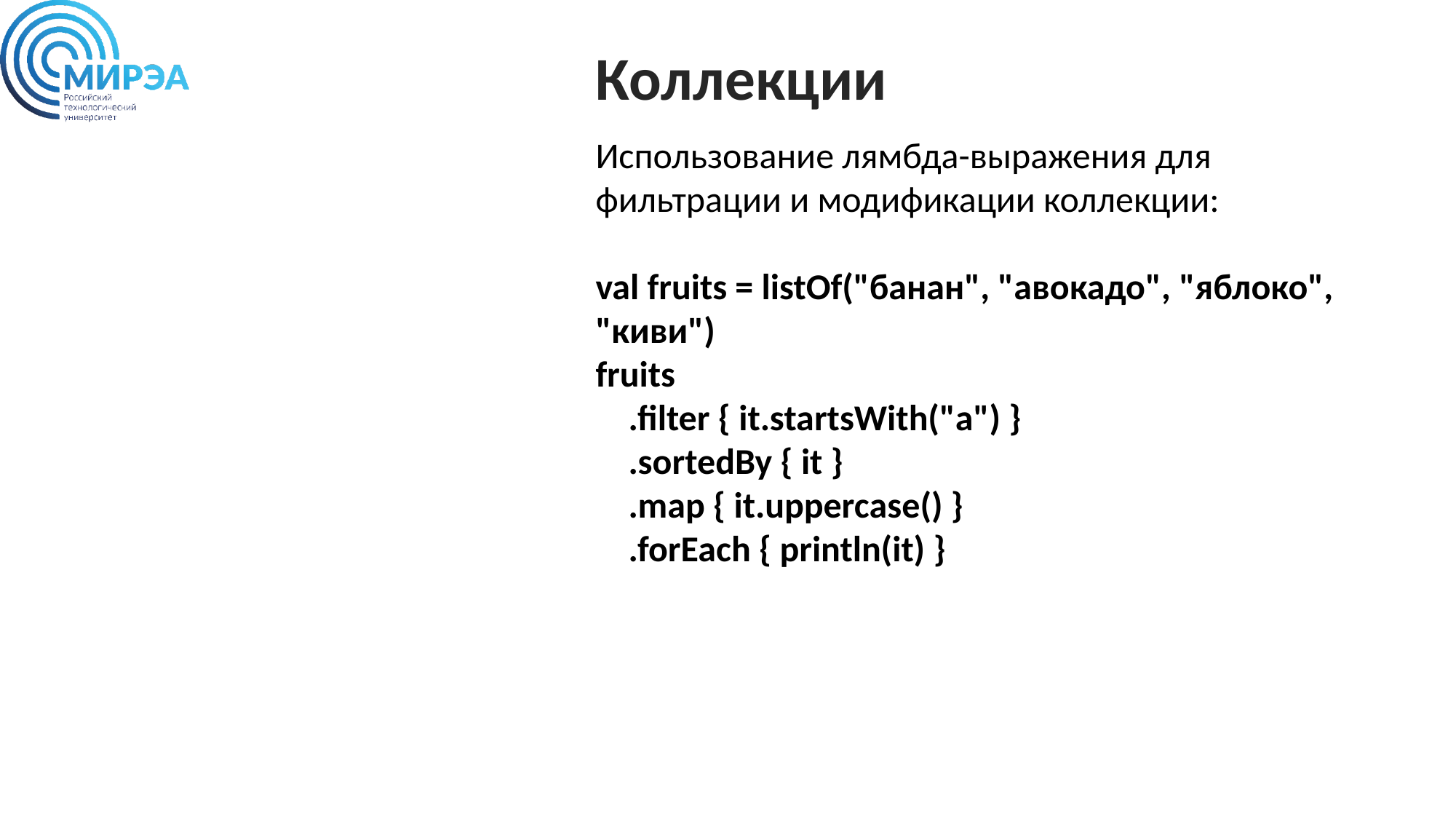

Коллекции
Использование лямбда-выражения для фильтрации и модификации коллекции:

val fruits = listOf("банан", "авокадо", "яблоко", "киви")
fruits
    .filter { it.startsWith("а") }
    .sortedBy { it }
    .map { it.uppercase() }
    .forEach { println(it) }